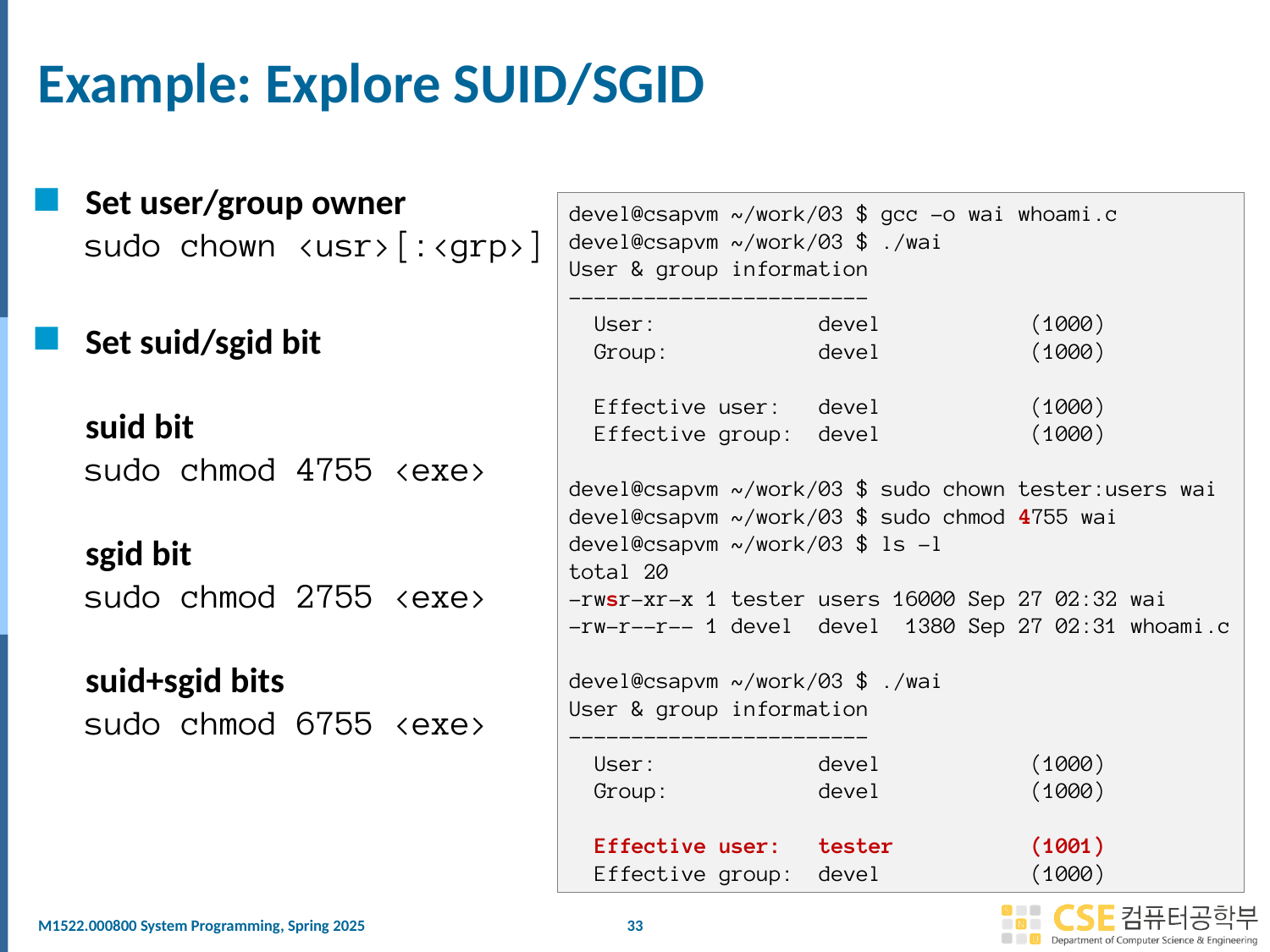

# Example: Explore SUID/SGID
Set user/group owner
sudo chown <usr>[:<grp>]
Set suid/sgid bit
suid bit
sudo chmod 4755 <exe>
sgid bit
sudo chmod 2755 <exe>
suid+sgid bits
sudo chmod 6755 <exe>
devel@csapvm ~/work/03 $ gcc -o wai whoami.c
devel@csapvm ~/work/03 $ ./wai
User & group information
------------------------
  User:             devel            (1000)
  Group:            devel            (1000)

  Effective user:   devel            (1000)
  Effective group:  devel            (1000)

devel@csapvm ~/work/03 $ sudo chown tester:users wai
devel@csapvm ~/work/03 $ sudo chmod 4755 wai
devel@csapvm ~/work/03 $ ls -l
total 20
-rwsr-xr-x 1 tester users 16000 Sep 27 02:32 wai
-rw-r--r-- 1 devel  devel  1380 Sep 27 02:31 whoami.c

devel@csapvm ~/work/03 $ ./wai
User & group information
------------------------
  User:             devel            (1000)
  Group:            devel            (1000)

  Effective user:   tester           (1001)
  Effective group:  devel            (1000)